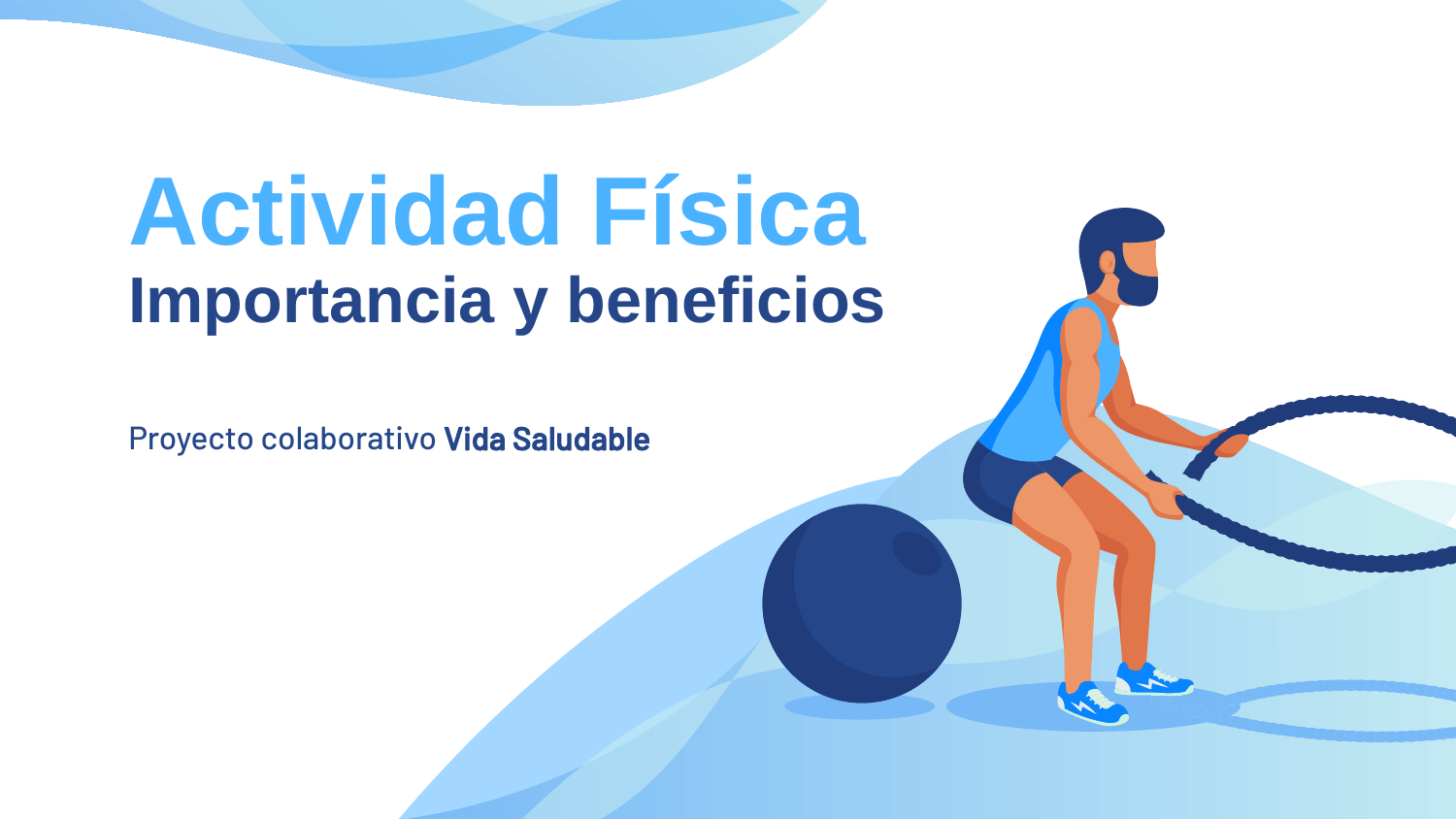

# Actividad Física Importancia y beneficios

Proyecto colaborativo Vida Saludable